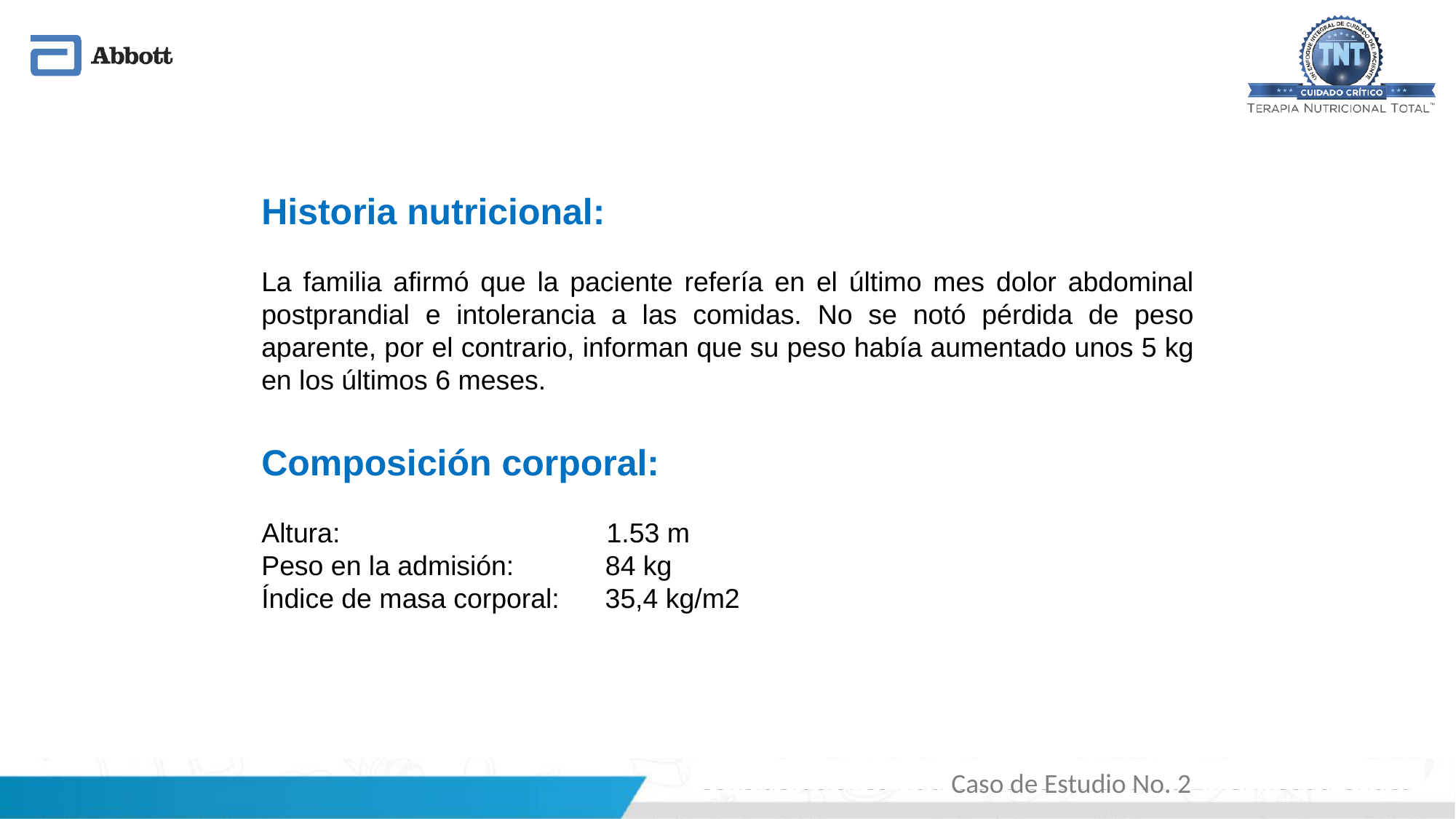

Historia nutricional:

La familia afirmó que la paciente refería en el último mes dolor abdominal postprandial e intolerancia a las comidas. No se notó pérdida de peso aparente, por el contrario, informan que su peso había aumentado unos 5 kg en los últimos 6 meses.

Composición corporal:

Altura:                                   1.53 m
Peso en la admisión:            84 kg
Índice de masa corporal:      35,4 kg/m2